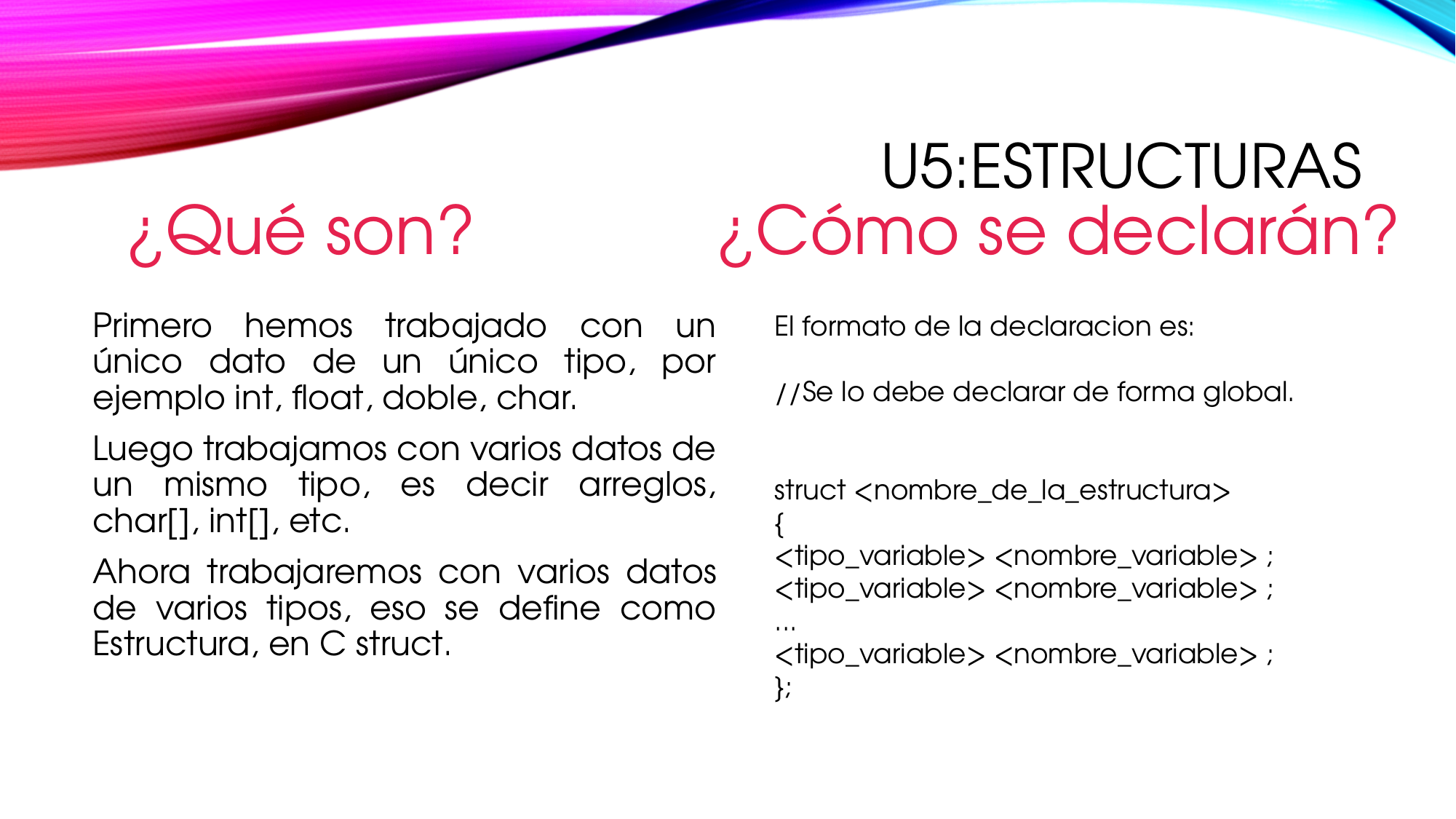

# U5:Estructuras
¿Qué son?             ¿Cómo se declarán?
Primero hemos trabajado con un único dato de un único tipo, por ejemplo int, float, doble, char.
Luego trabajamos con varios datos de un mismo tipo, es decir arreglos, char[], int[], etc.
Ahora trabajaremos con varios datos de varios tipos, eso se define como Estructura, en C struct.
El formato de la declaracion es:

//Se lo debe declarar de forma global.

struct <nombre_de_la_estructura>
{
<tipo_variable> <nombre_variable> ;
<tipo_variable> <nombre_variable> ;
...
<tipo_variable> <nombre_variable> ;
};